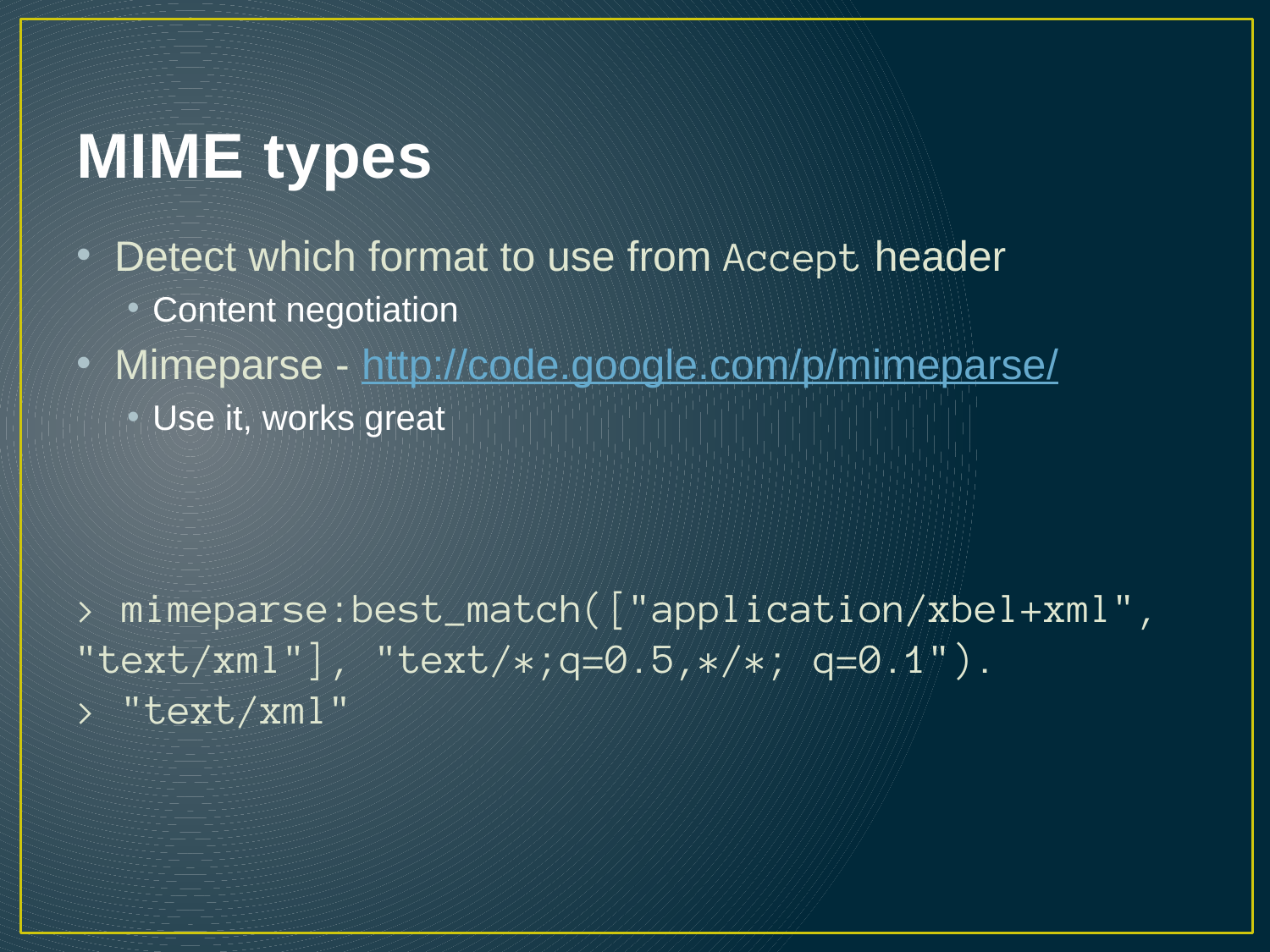

# MIME types
Detect which format to use from Accept header
Content negotiation
Mimeparse - http://code.google.com/p/mimeparse/
Use it, works great

> mimeparse:best_match(["application/xbel+xml", "text/xml"], "text/*;q=0.5,*/*; q=0.1").
> "text/xml"